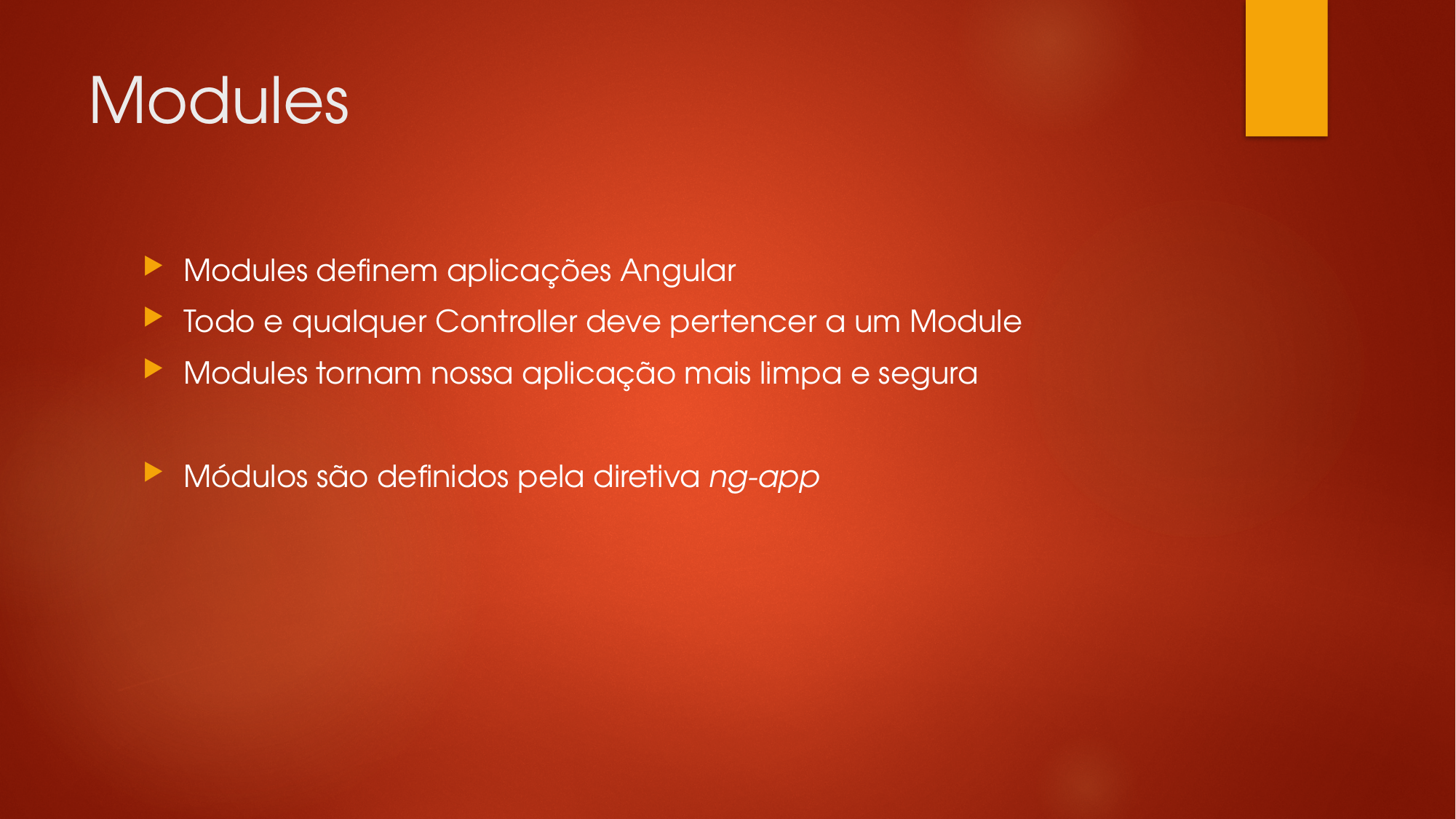

# Modules
Modules definem aplicações Angular
Todo e qualquer Controller deve pertencer a um Module
Modules tornam nossa aplicação mais limpa e segura

Módulos são definidos pela diretiva ng-app